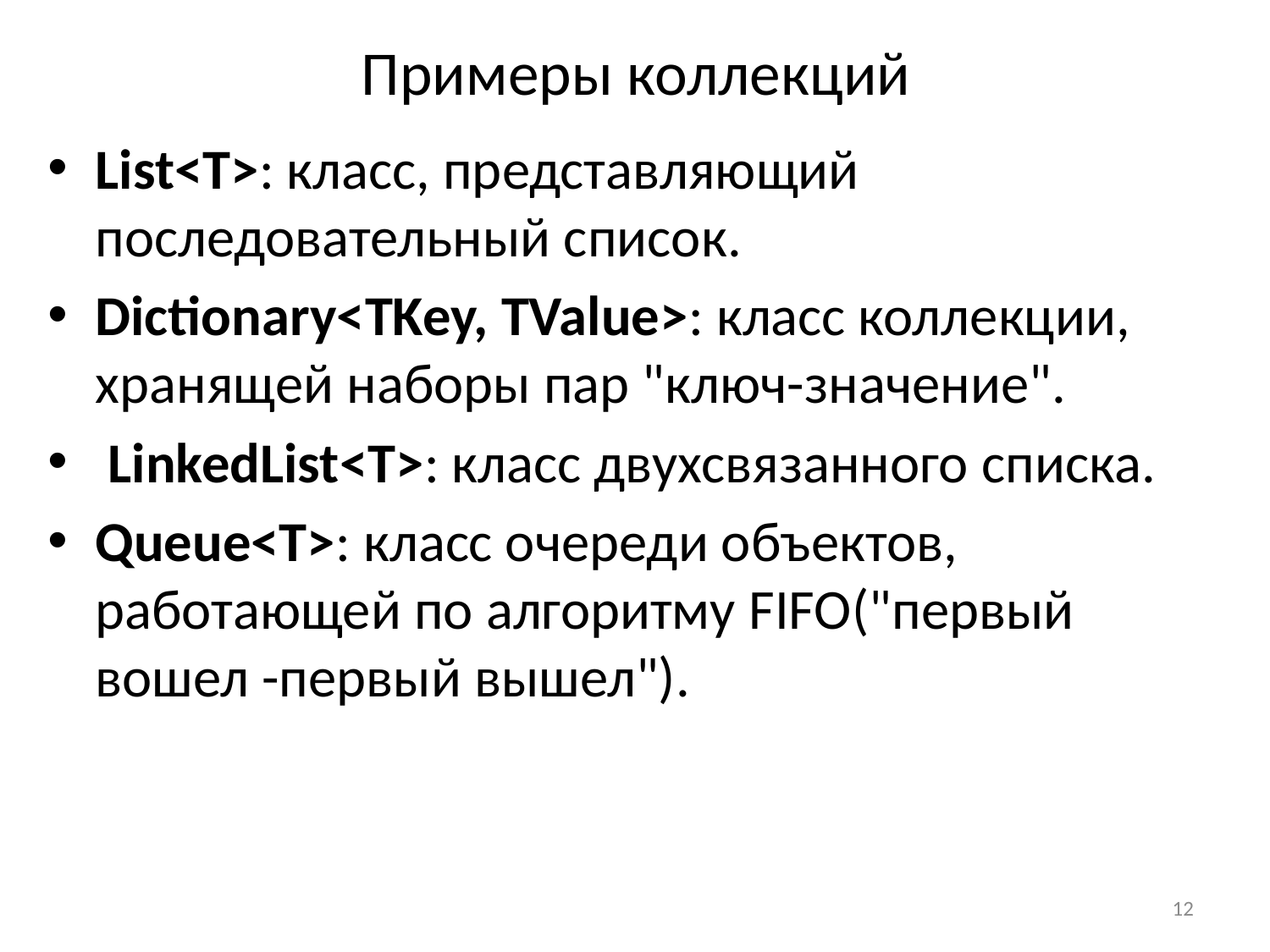

# Примеры коллекций
List<T>: класс, представляющий последовательный список.
Dictionary<TKey, TValue>: класс коллекции, хранящей наборы пар "ключ-значение".
 LinkedList<T>: класс двухсвязанного списка.
Queue<T>: класс очереди объектов, работающей по алгоритму FIFO("первый вошел -первый вышел").
12